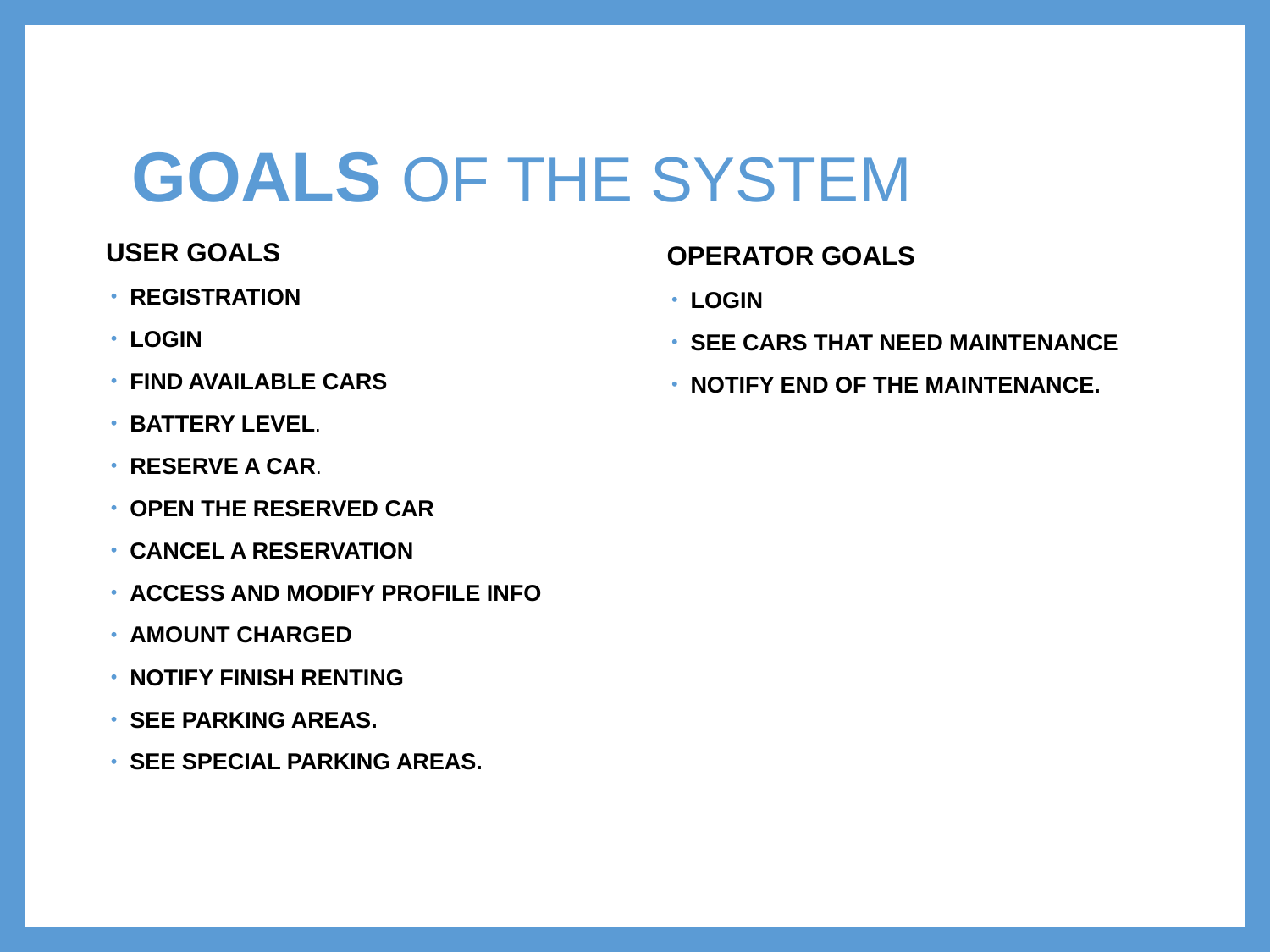

# GOALS OF THE SYSTEM
USER GOALS
REGISTRATION
LOGIN
FIND AVAILABLE CARS
BATTERY LEVEL.
RESERVE A CAR.
OPEN THE RESERVED CAR
CANCEL A RESERVATION
ACCESS AND MODIFY PROFILE INFO
AMOUNT CHARGED
NOTIFY FINISH RENTING
SEE PARKING AREAS.
SEE SPECIAL PARKING AREAS.
OPERATOR GOALS
LOGIN
SEE CARS THAT NEED MAINTENANCE
NOTIFY END OF THE MAINTENANCE.